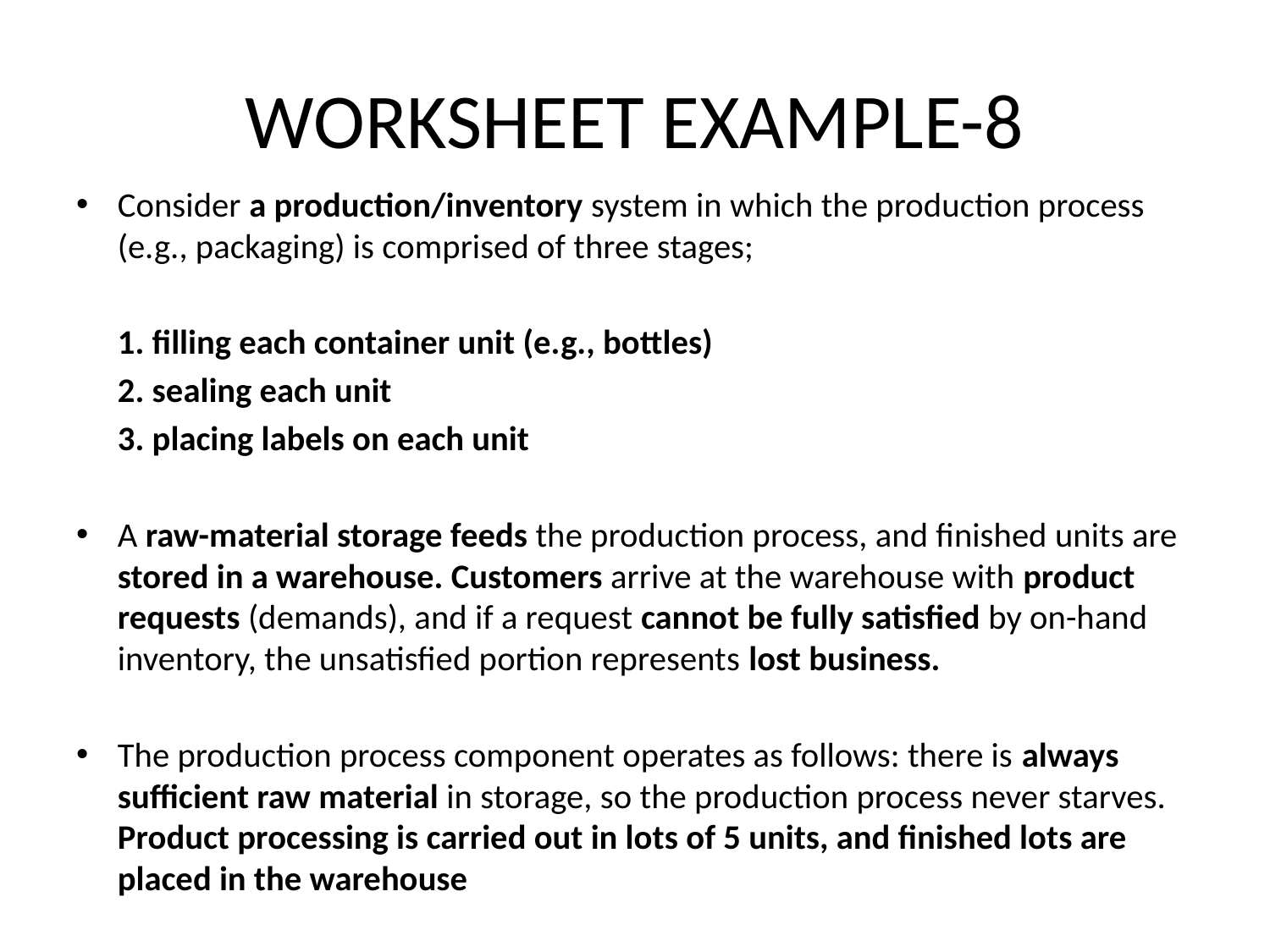

# WORKSHEET EXAMPLE-8
Consider a production/inventory system in which the production process (e.g., packaging) is comprised of three stages;

	1. filling each container unit (e.g., bottles)
	2. sealing each unit
	3. placing labels on each unit

A raw-material storage feeds the production process, and finished units are stored in a warehouse. Customers arrive at the warehouse with product requests (demands), and if a request cannot be fully satisfied by on-hand inventory, the unsatisfied portion represents lost business.

The production process component operates as follows: there is always sufficient raw material in storage, so the production process never starves. Product processing is carried out in lots of 5 units, and finished lots are placed in the warehouse